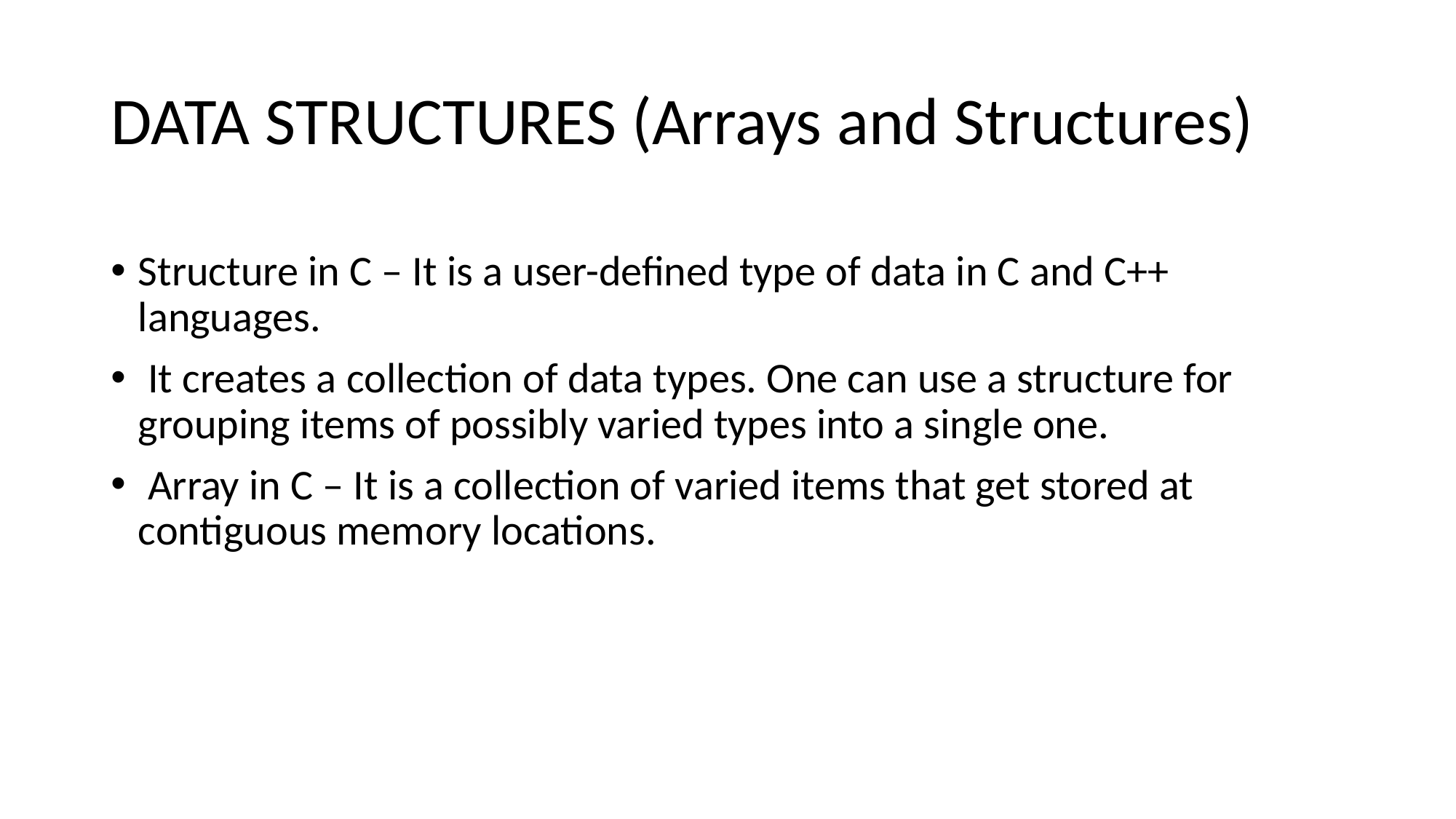

# DATA STRUCTURES (Arrays and Structures)
Structure in C – It is a user-defined type of data in C and C++ languages.
 It creates a collection of data types. One can use a structure for grouping items of possibly varied types into a single one.
 Array in C – It is a collection of varied items that get stored at contiguous memory locations.